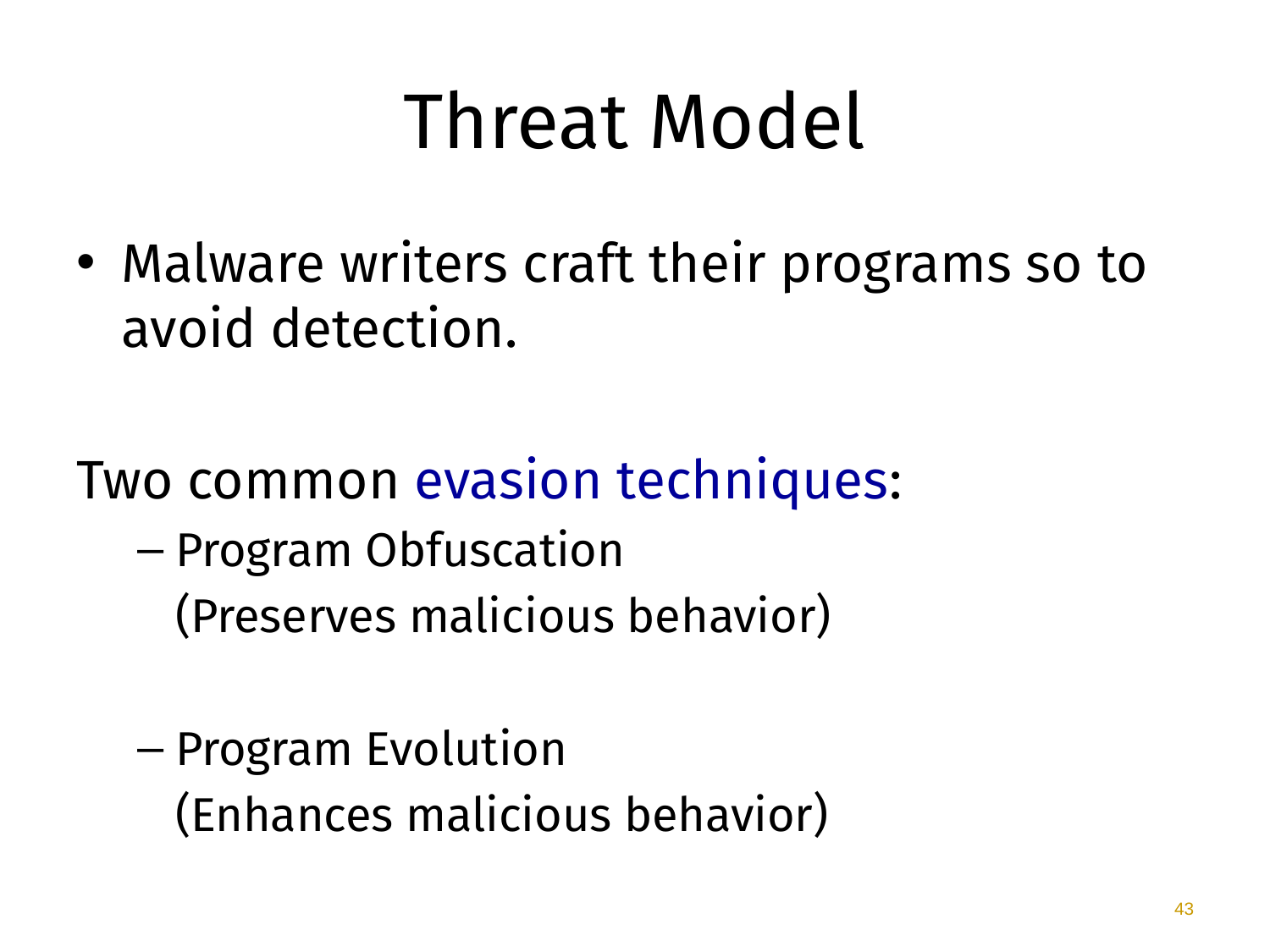

43
# Threat Model
Malware writers craft their programs so to avoid detection.

Two common evasion techniques:
Program Obfuscation
		(Preserves malicious behavior)

Program Evolution
		(Enhances malicious behavior)